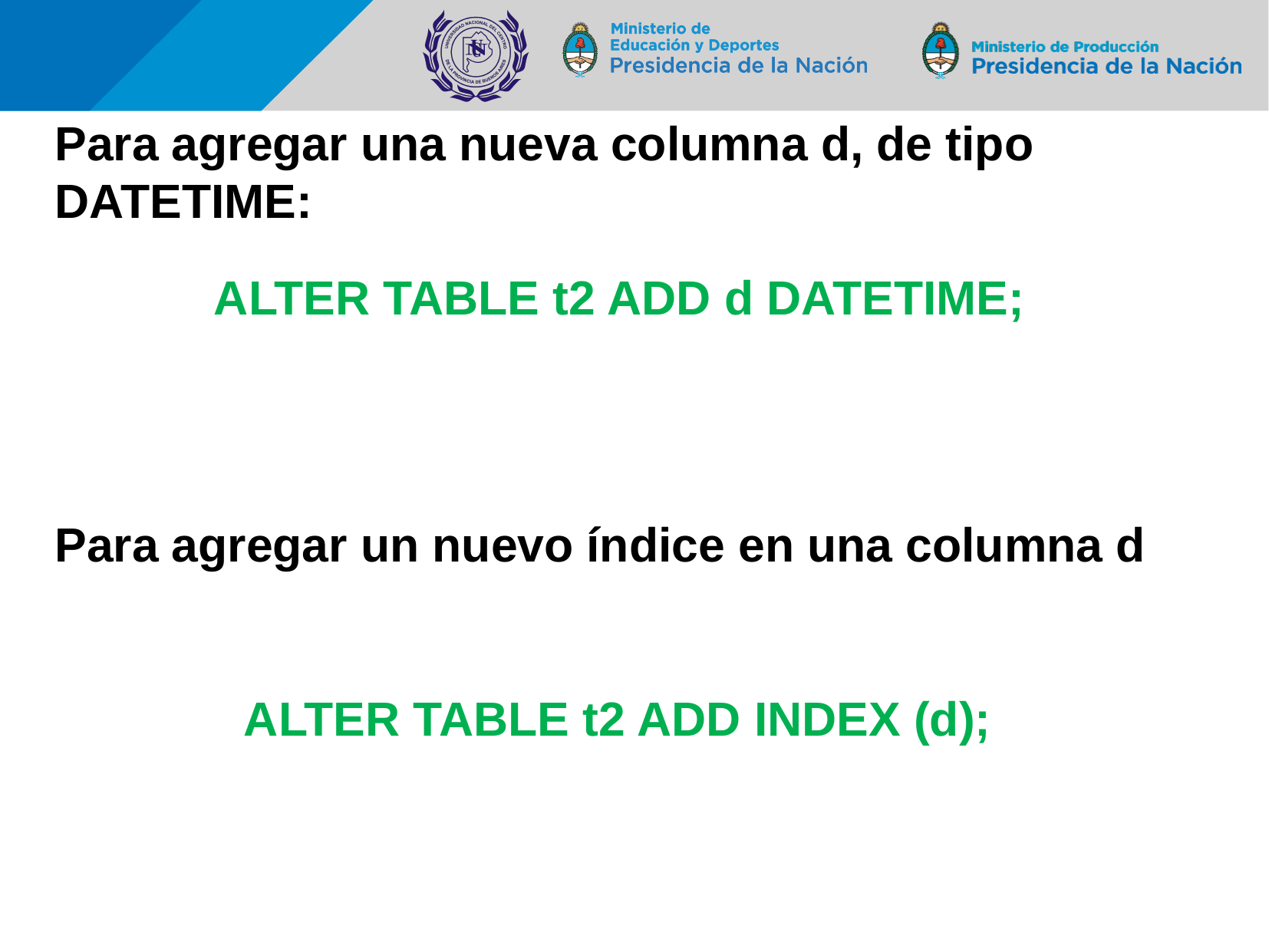

# Para agregar una nueva columna d, de tipo DATETIME:

ALTER TABLE t2 ADD d DATETIME;

Para agregar un nuevo índice en una columna d

ALTER TABLE t2 ADD INDEX (d);